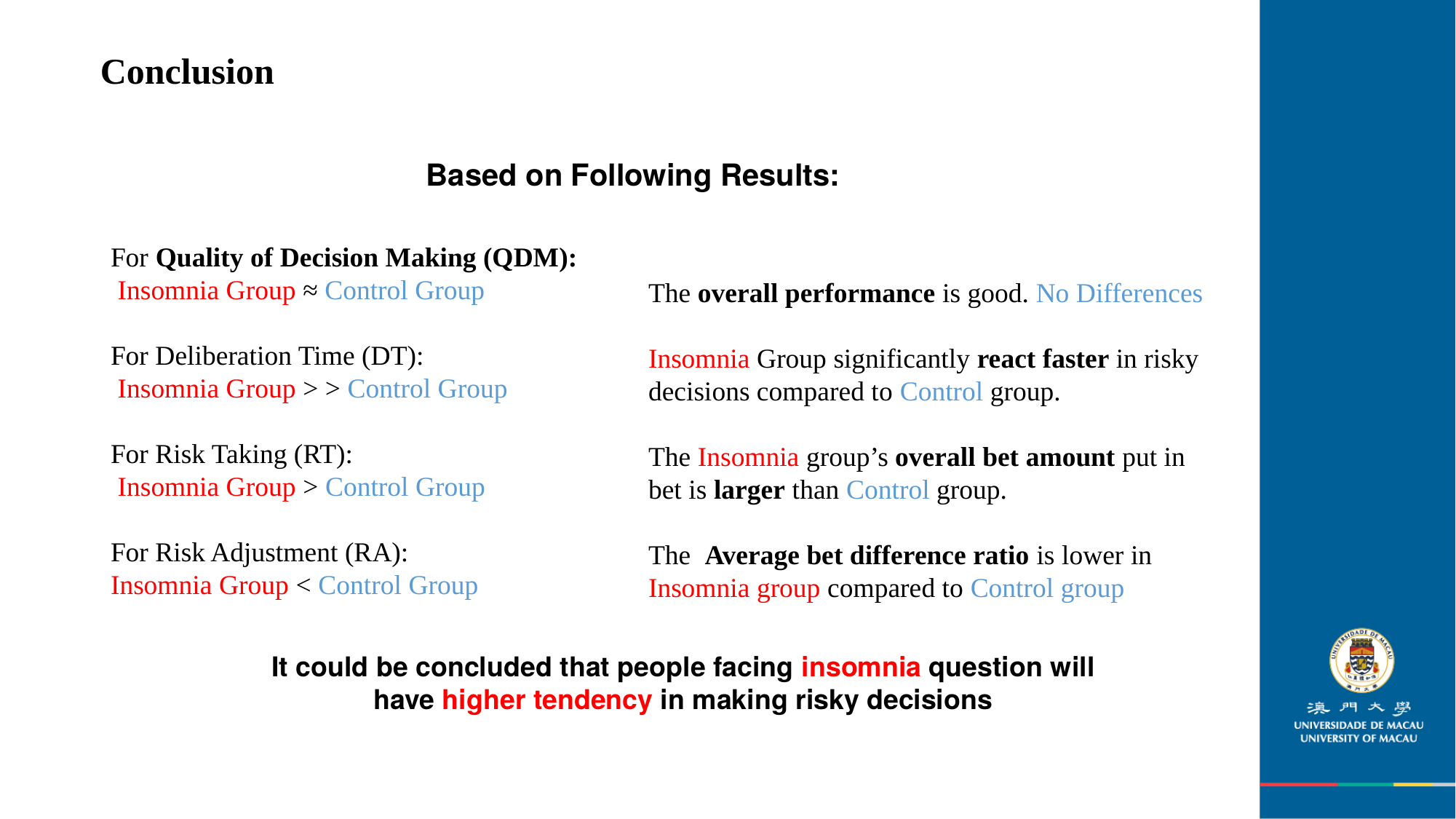

Conclusion
Based on Following Results:
For Quality of Decision Making (QDM):
 Insomnia Group ≈ Control Group

For Deliberation Time (DT):
 Insomnia Group > > Control Group

For Risk Taking (RT):
 Insomnia Group > Control Group

For Risk Adjustment (RA):
Insomnia Group < Control Group
The overall performance is good. No Differences

Insomnia Group significantly react faster in risky decisions compared to Control group.

The Insomnia group’s overall bet amount put in bet is larger than Control group.

The  Average bet difference ratio is lower in Insomnia group compared to Control group
It could be concluded that people facing insomnia question will have higher tendency in making risky decisions